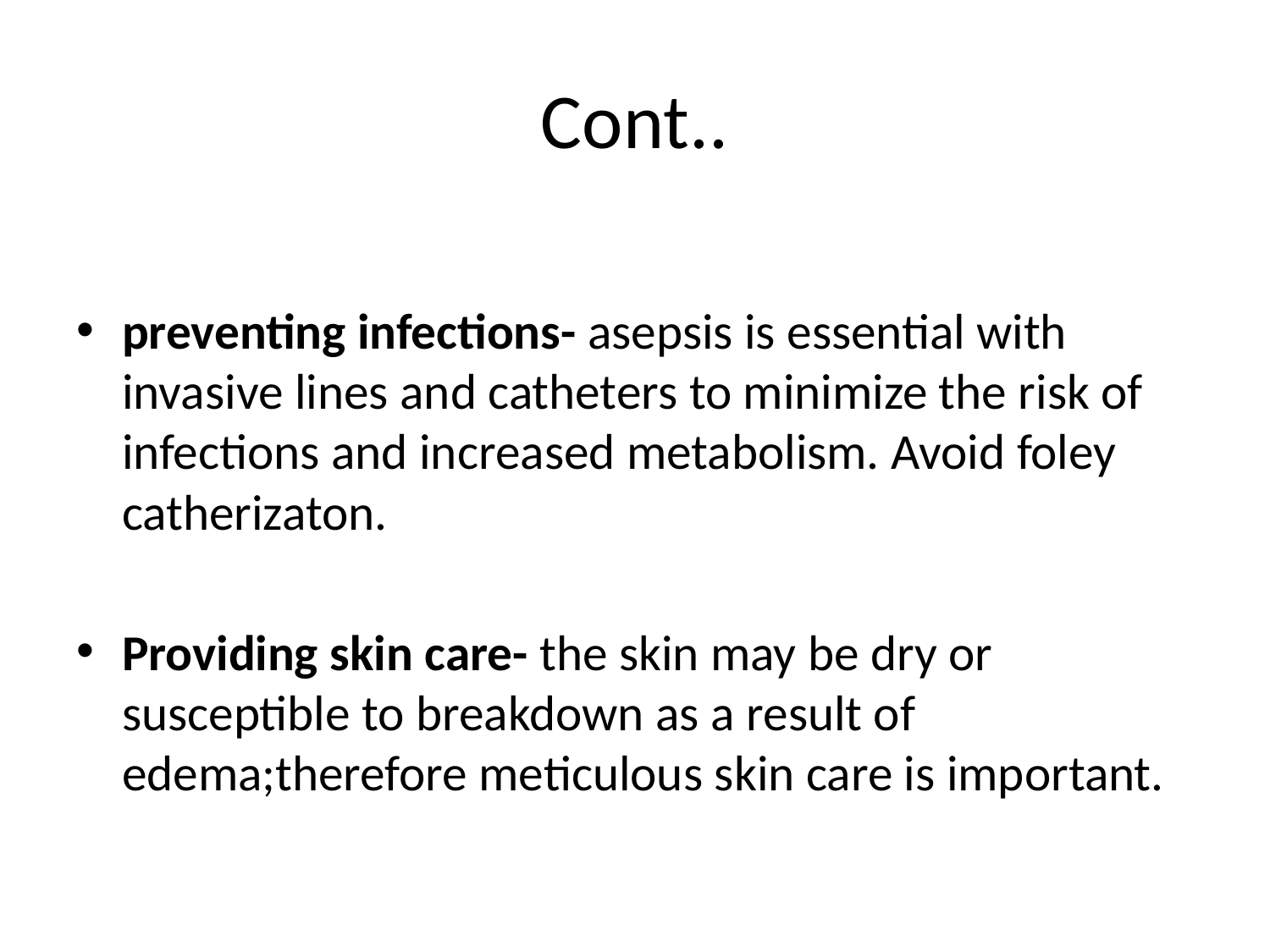

# Cont..

preventing infections- asepsis is essential with invasive lines and catheters to minimize the risk of infections and increased metabolism. Avoid foley catherizaton.

Providing skin care- the skin may be dry or susceptible to breakdown as a result of edema;therefore meticulous skin care is important.